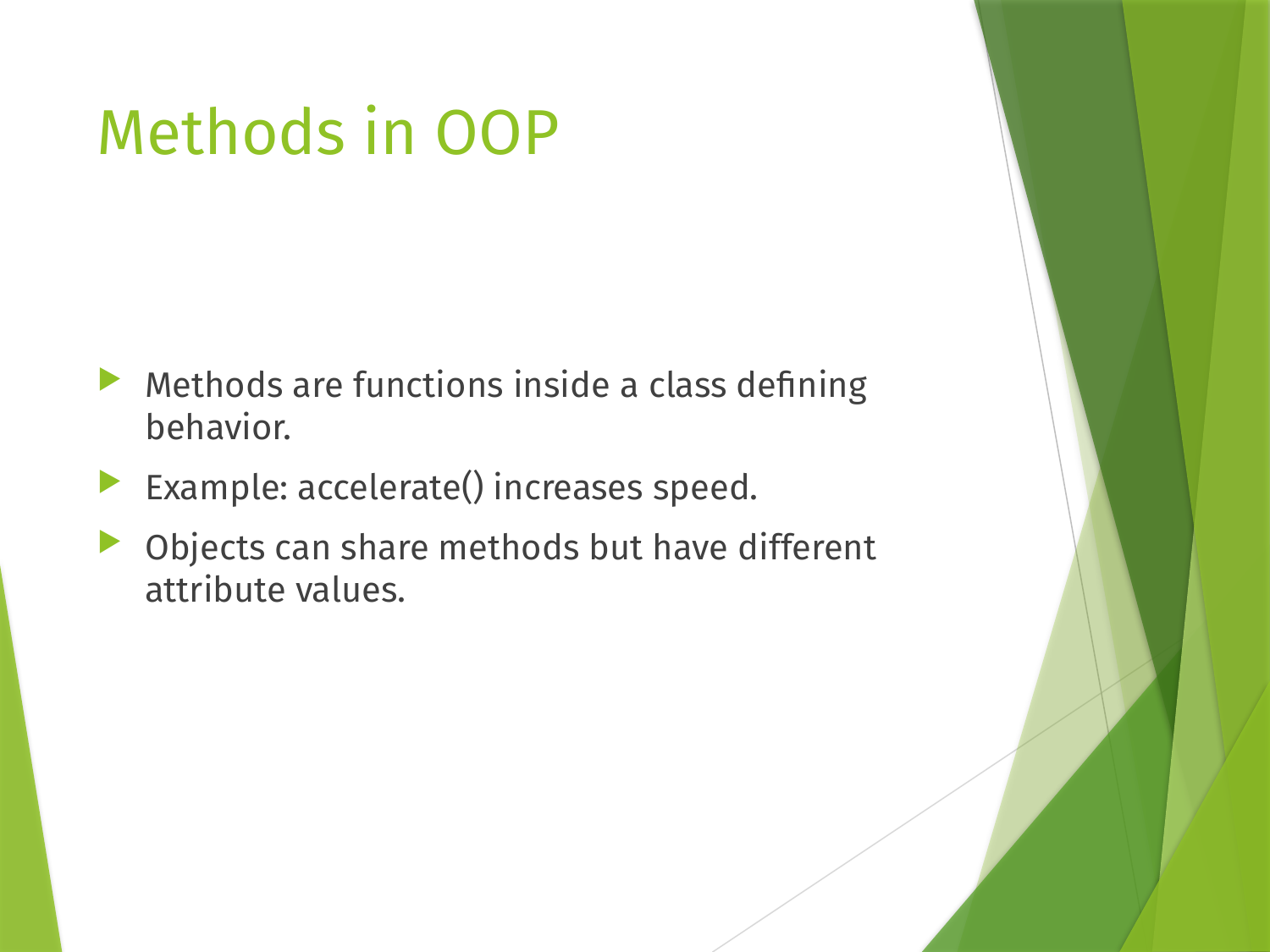

# Methods in OOP

Methods are functions inside a class defining behavior.
Example: accelerate() increases speed.
Objects can share methods but have different attribute values.